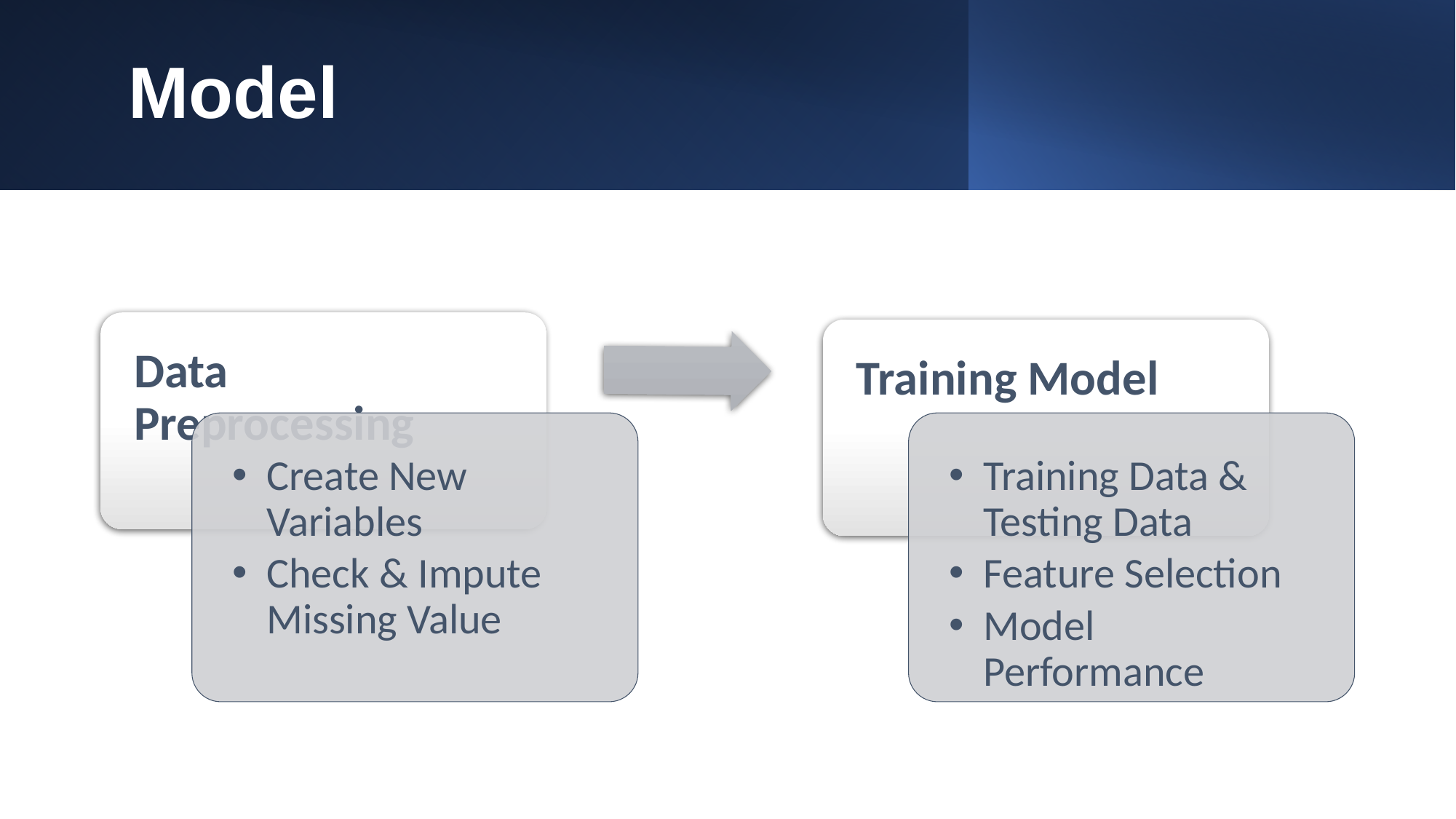

Model
Data Preprocessing
Create New Variables
Check & Impute Missing Value

Training Model
Training Data & Testing Data
Feature Selection
Model Performance